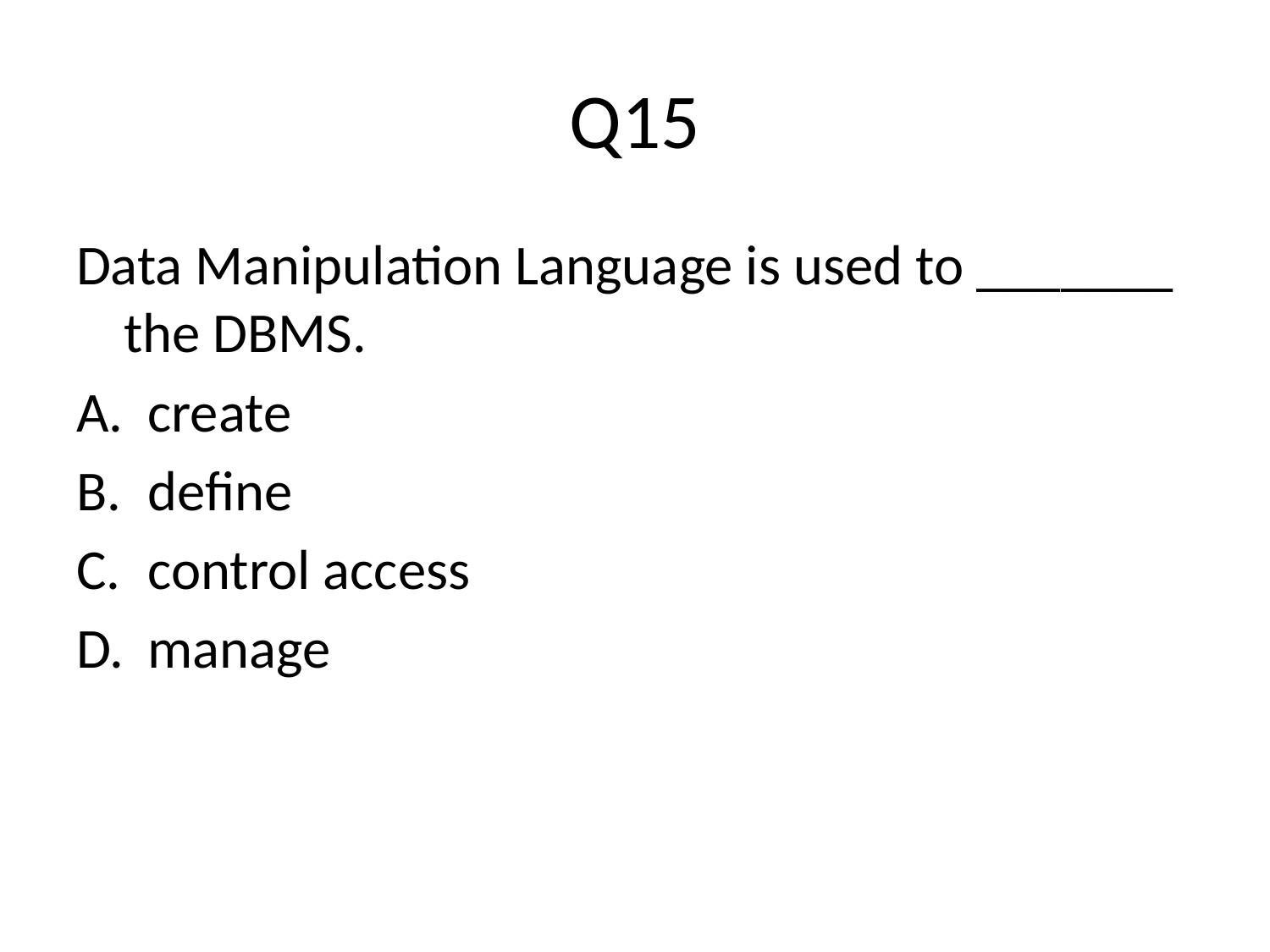

# Q15
Data Manipulation Language is used to _______ the DBMS.
create
define
control access
manage